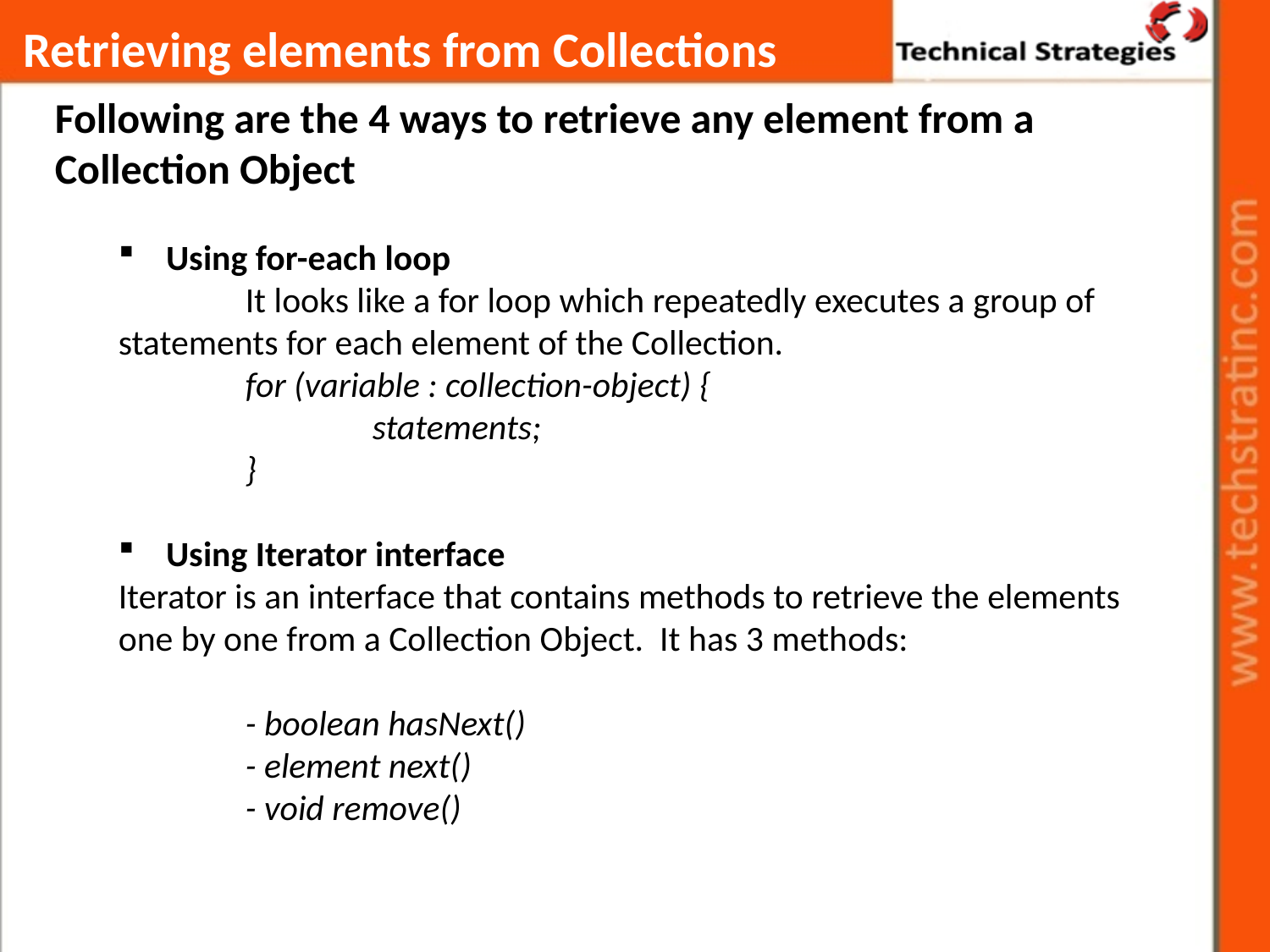

# Retrieving elements from Collections
Following are the 4 ways to retrieve any element from a Collection Object
Using for-each loop
	It looks like a for loop which repeatedly executes a group of statements for each element of the Collection.
	for (variable : collection-object) {
		statements;
	}
Using Iterator interface
Iterator is an interface that contains methods to retrieve the elements one by one from a Collection Object.  It has 3 methods:

	- boolean hasNext()
	- element next()
	- void remove()